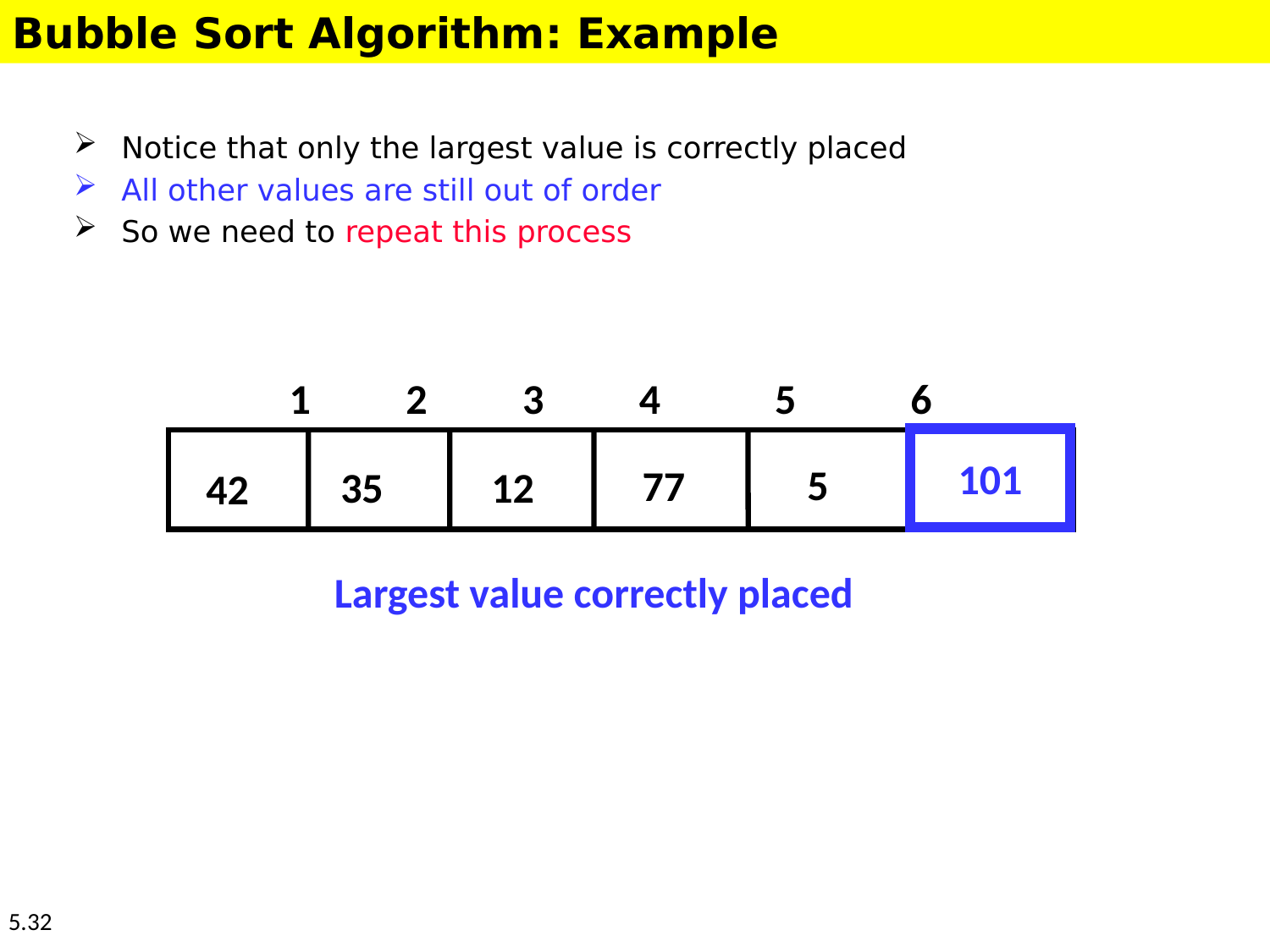

Bubble Sort Algorithm: Example
Notice that only the largest value is correctly placed
All other values are still out of order
So we need to repeat this process
1          2          3          4            5            6
101

  5
77
35
12
42
Largest value correctly placed
5.32